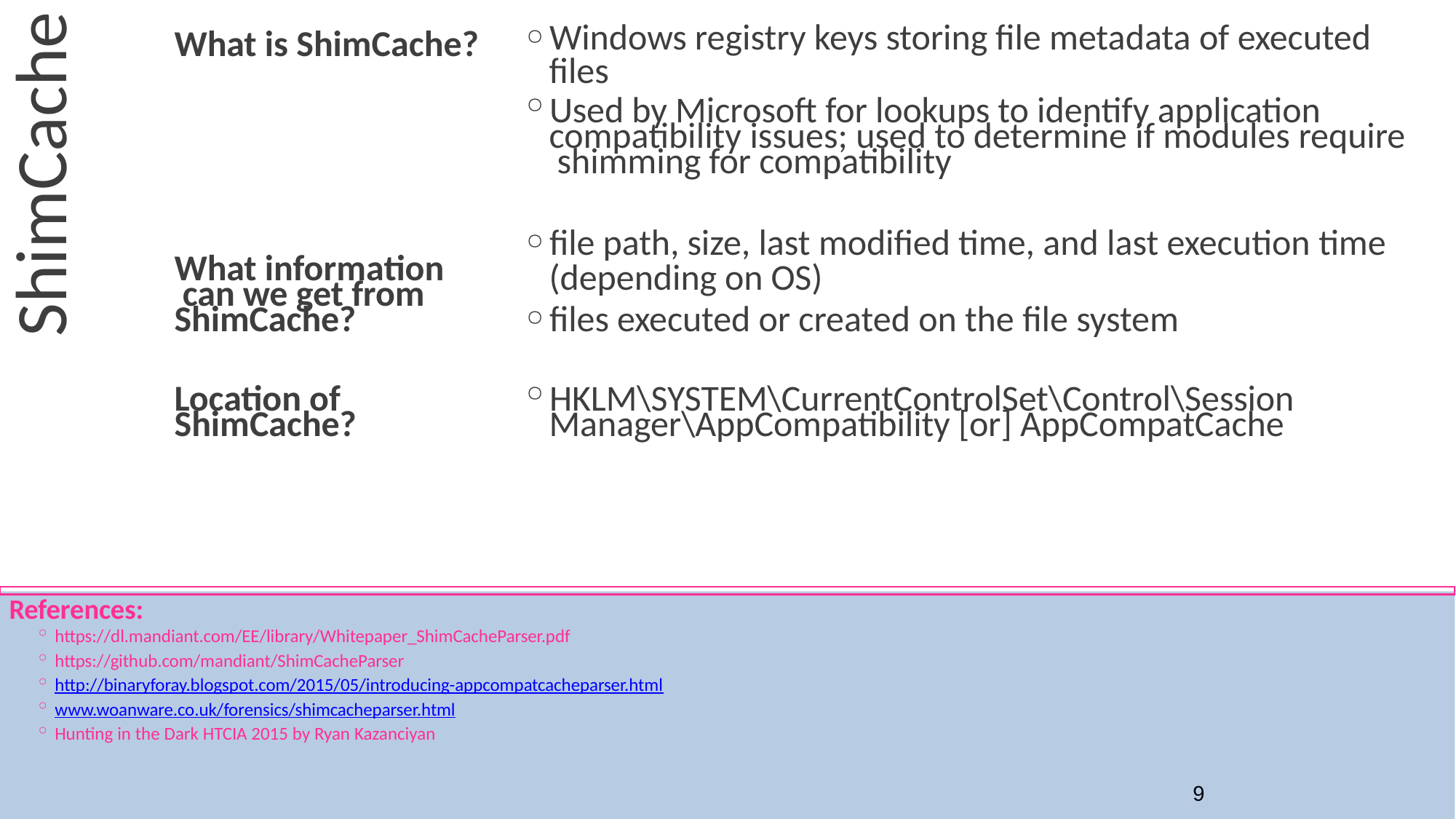

ShimCache
| What is ShimCache? | Windows registry keys storing file metadata of executed files Used by Microsoft for lookups to identify application compatibility issues; used to determine if modules require shimming for compatibility |
| --- | --- |
| What information can we get from ShimCache? | file path, size, last modified time, and last execution time (depending on OS) files executed or created on the file system |
| Location of ShimCache? | HKLM\SYSTEM\CurrentControlSet\Control\Session Manager\AppCompatibility [or] AppCompatCache |
References:
https://dl.mandiant.com/EE/library/Whitepaper_ShimCacheParser.pdf
https://github.com/mandiant/ShimCacheParser
http://binaryforay.blogspot.com/2015/05/introducing-appcompatcacheparser.html
www.woanware.co.uk/forensics/shimcacheparser.html
Hunting in the Dark HTCIA 2015 by Ryan Kazanciyan
9